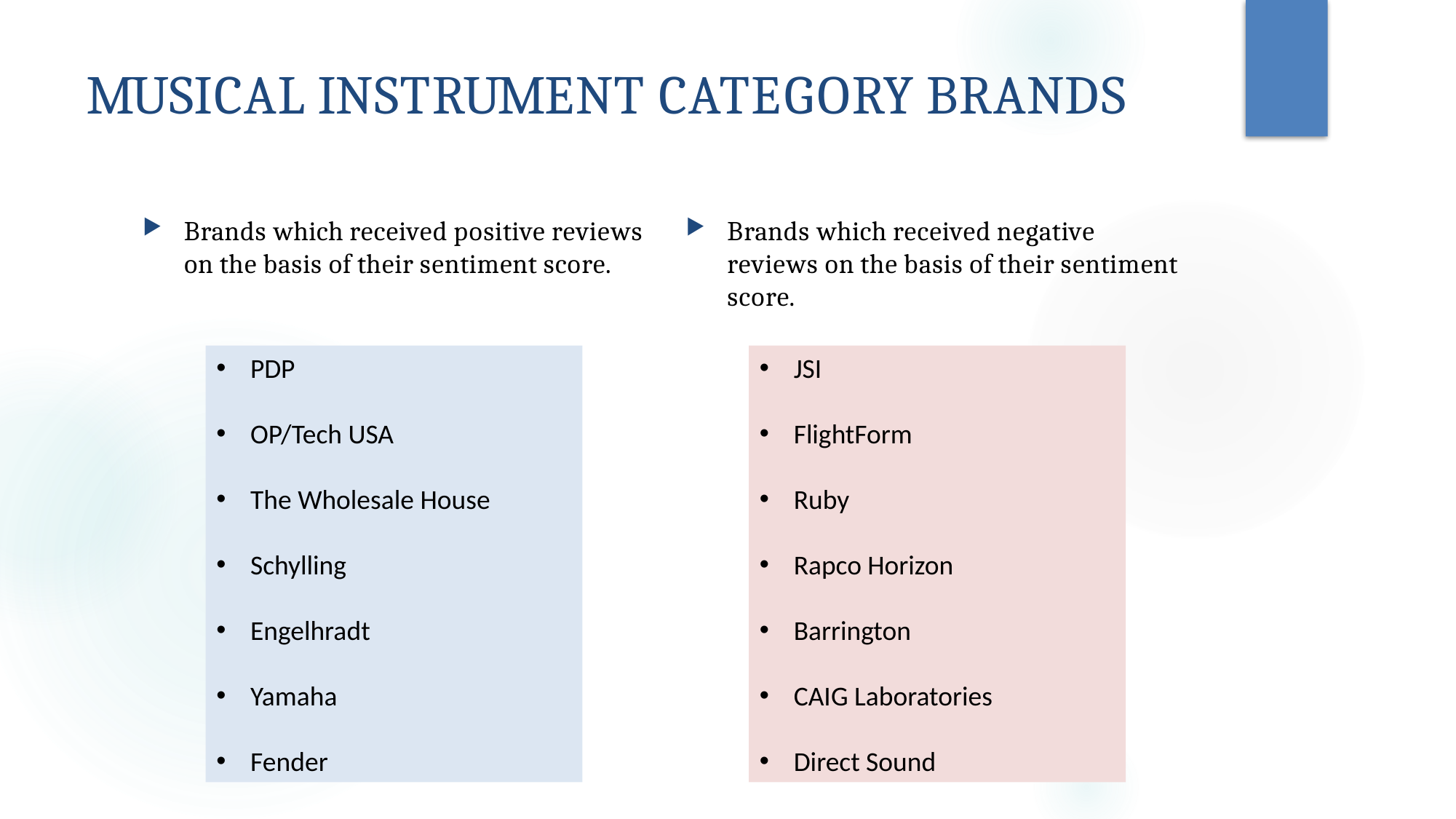

# MUSICAL INSTRUMENT CATEGORY BRANDS
Brands which received positive reviews on the basis of their sentiment score.
Brands which received negative reviews on the basis of their sentiment score.

PDP

OP/Tech USA

The Wholesale House

Schylling

Engelhradt

Yamaha

Fender
JSI

FlightForm

Ruby

Rapco Horizon

Barrington

CAIG Laboratories

Direct Sound